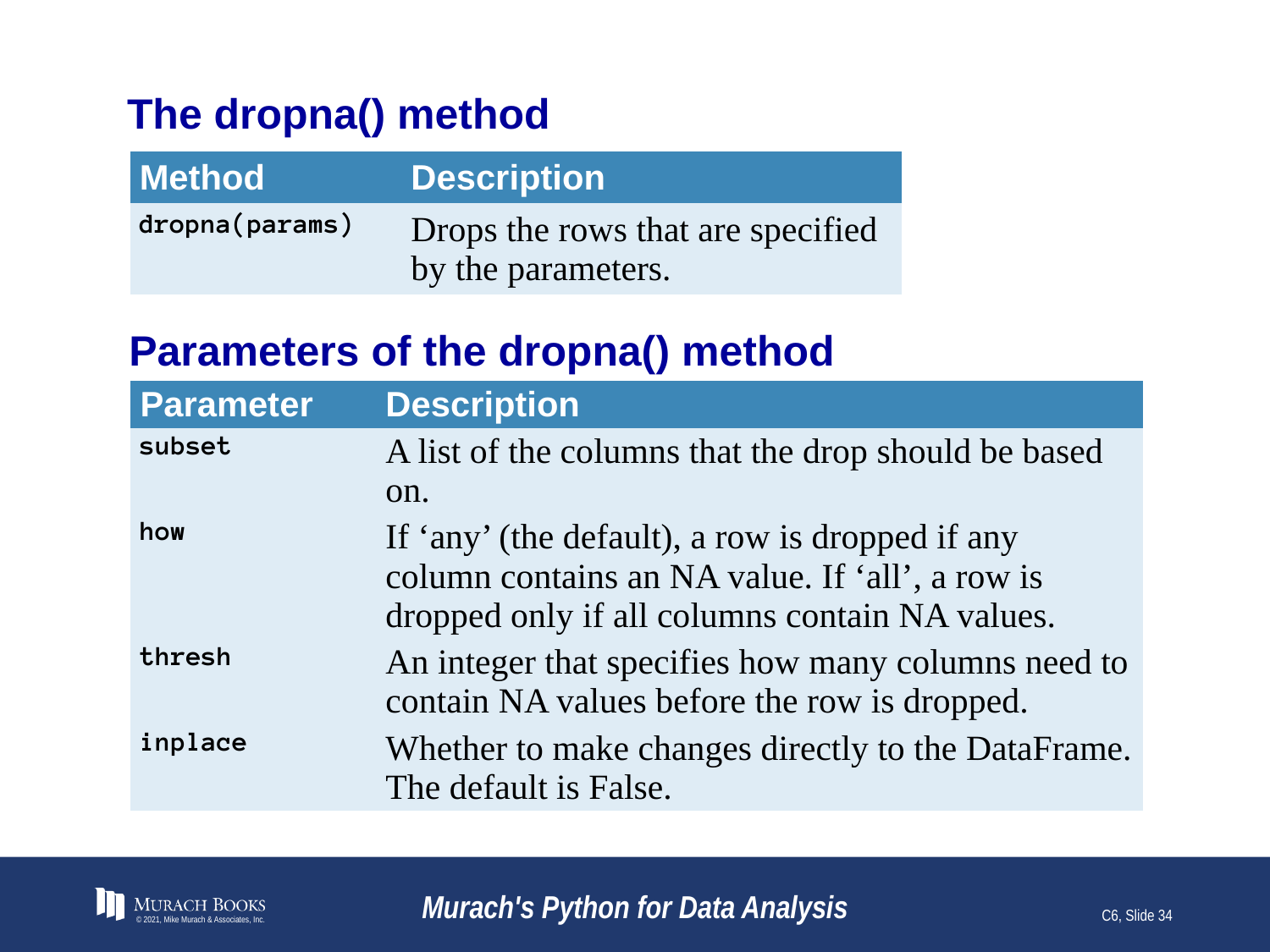

# The dropna() method
| Method | Description |
| --- | --- |
| dropna(params) | Drops the rows that are specified by the parameters. |
Parameters of the dropna() method

| Parameter | Description |
| --- | --- |
| subset | A list of the columns that the drop should be based on. |
| how | If ‘any’ (the default), a row is dropped if any column contains an NA value. If ‘all’, a row is dropped only if all columns contain NA values. |
| thresh | An integer that specifies how many columns need to contain NA values before the row is dropped. |
| inplace | Whether to make changes directly to the DataFrame. The default is False. |
© 2021, Mike Murach & Associates, Inc.
Murach's Python for Data Analysis

C6, Slide 34